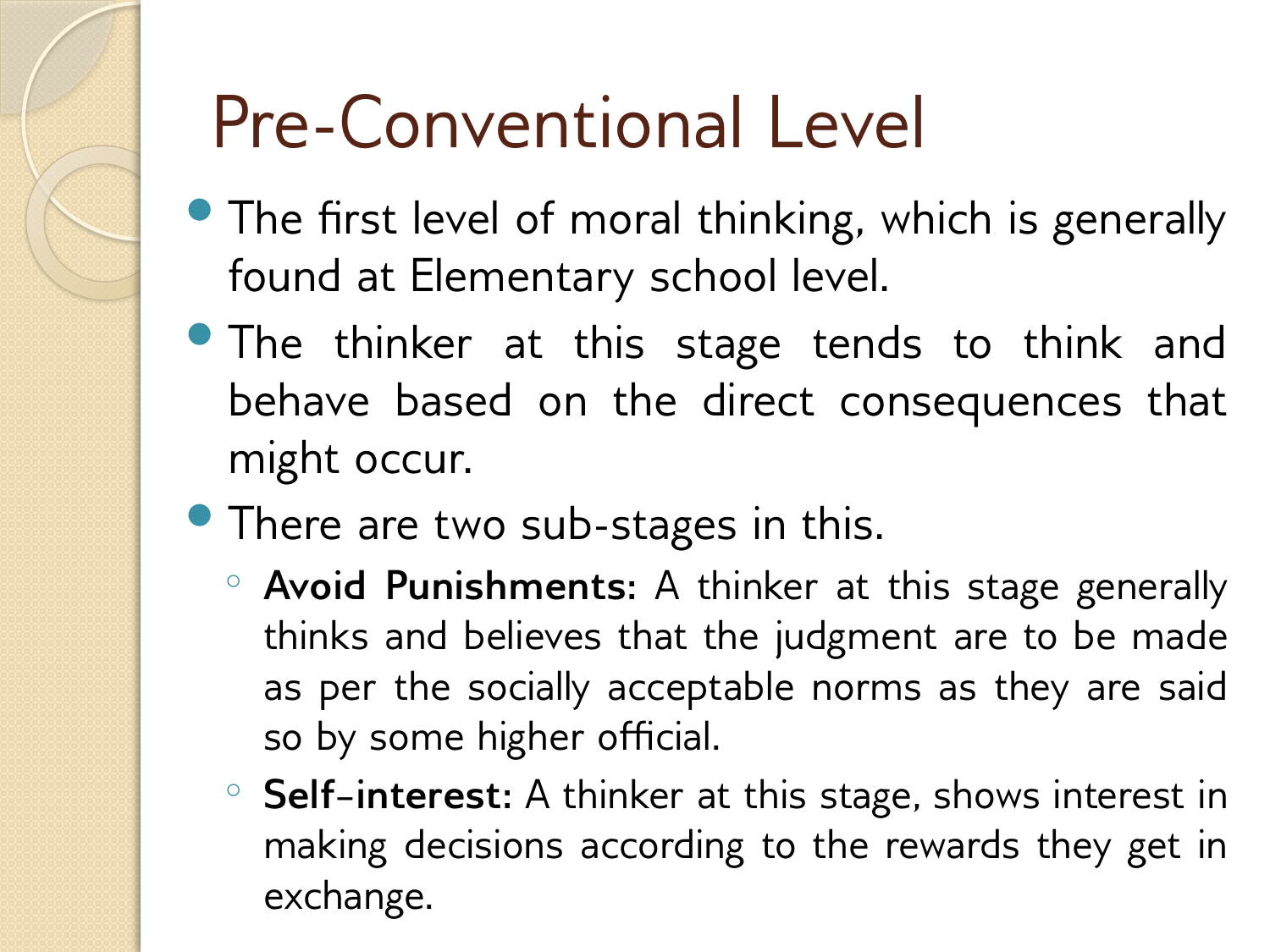

# Pre-Conventional Level
The first level of moral thinking, which is generally found at Elementary school level.
The thinker at this stage tends to think and behave based on the direct consequences that might occur.
There are two sub-stages in this.
Avoid Punishments: A thinker at this stage generally thinks and believes that the judgment are to be made as per the socially acceptable norms as they are said so by some higher official.
Self–interest: A thinker at this stage, shows interest in making decisions according to the rewards they get in exchange.